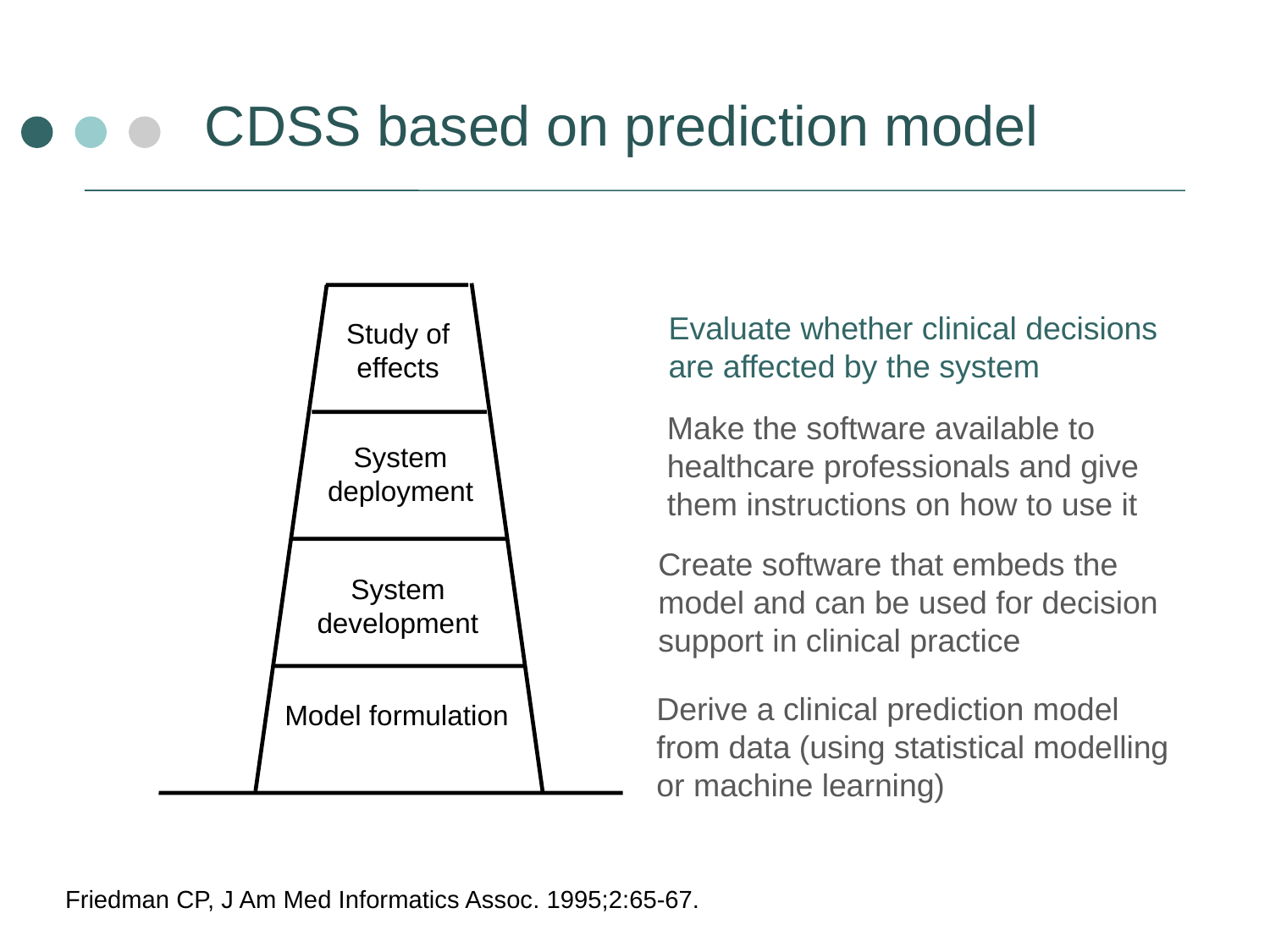

CDSS based on prediction model

Study of effects

System deployment

System
development

Model formulation

Evaluate whether clinical decisions are affected by the system
Make the software available to healthcare professionals and give them instructions on how to use it
Create software that embeds the
model and can be used for decision support in clinical practice
Derive a clinical prediction model from data (using statistical modelling or machine learning)
Friedman CP, J Am Med Informatics Assoc. 1995;2:65-67.